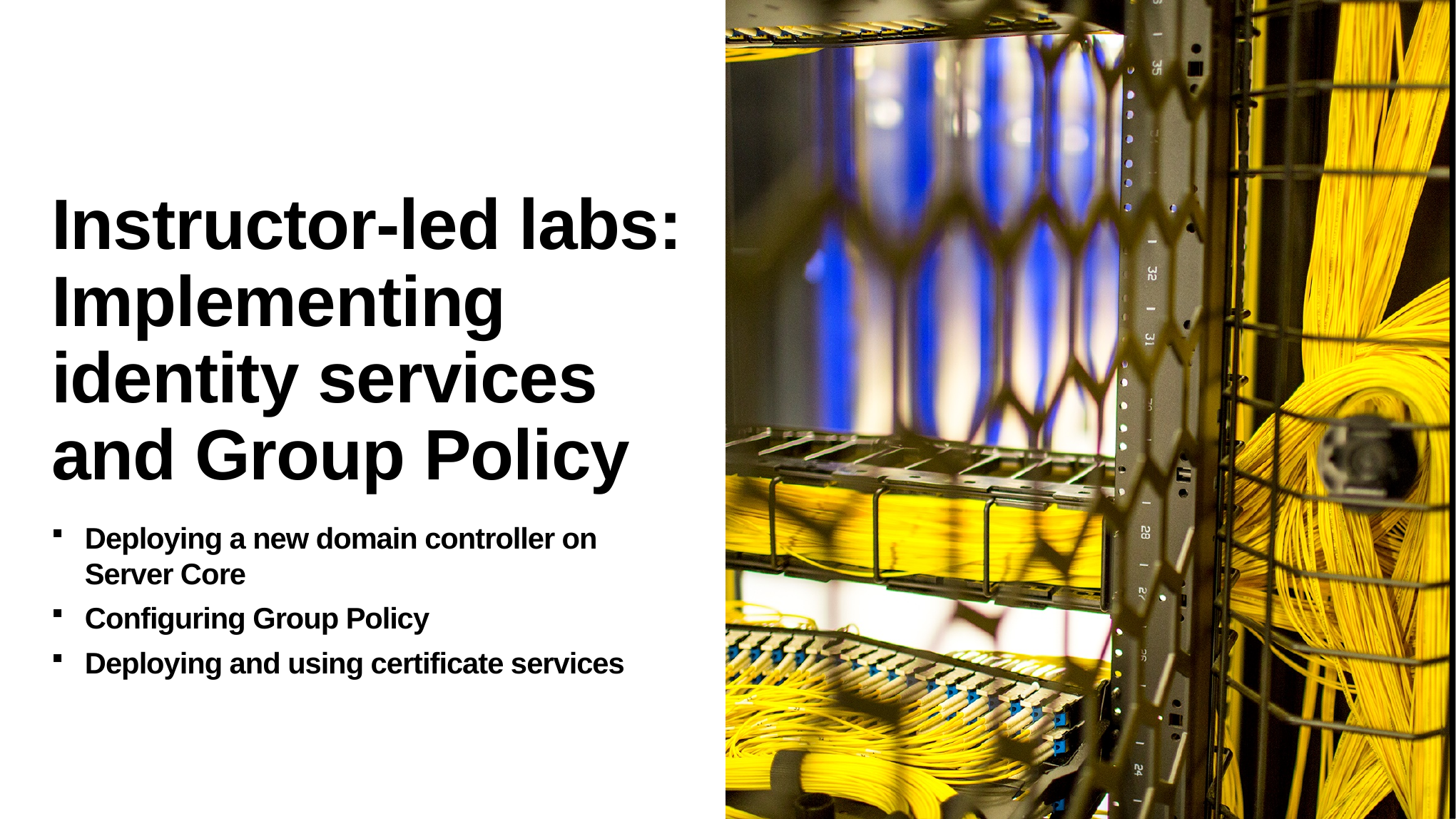

# Instructor-led labs: Implementing identity services and Group Policy
Deploying a new domain controller on Server Core
Configuring Group Policy
Deploying and using certificate services